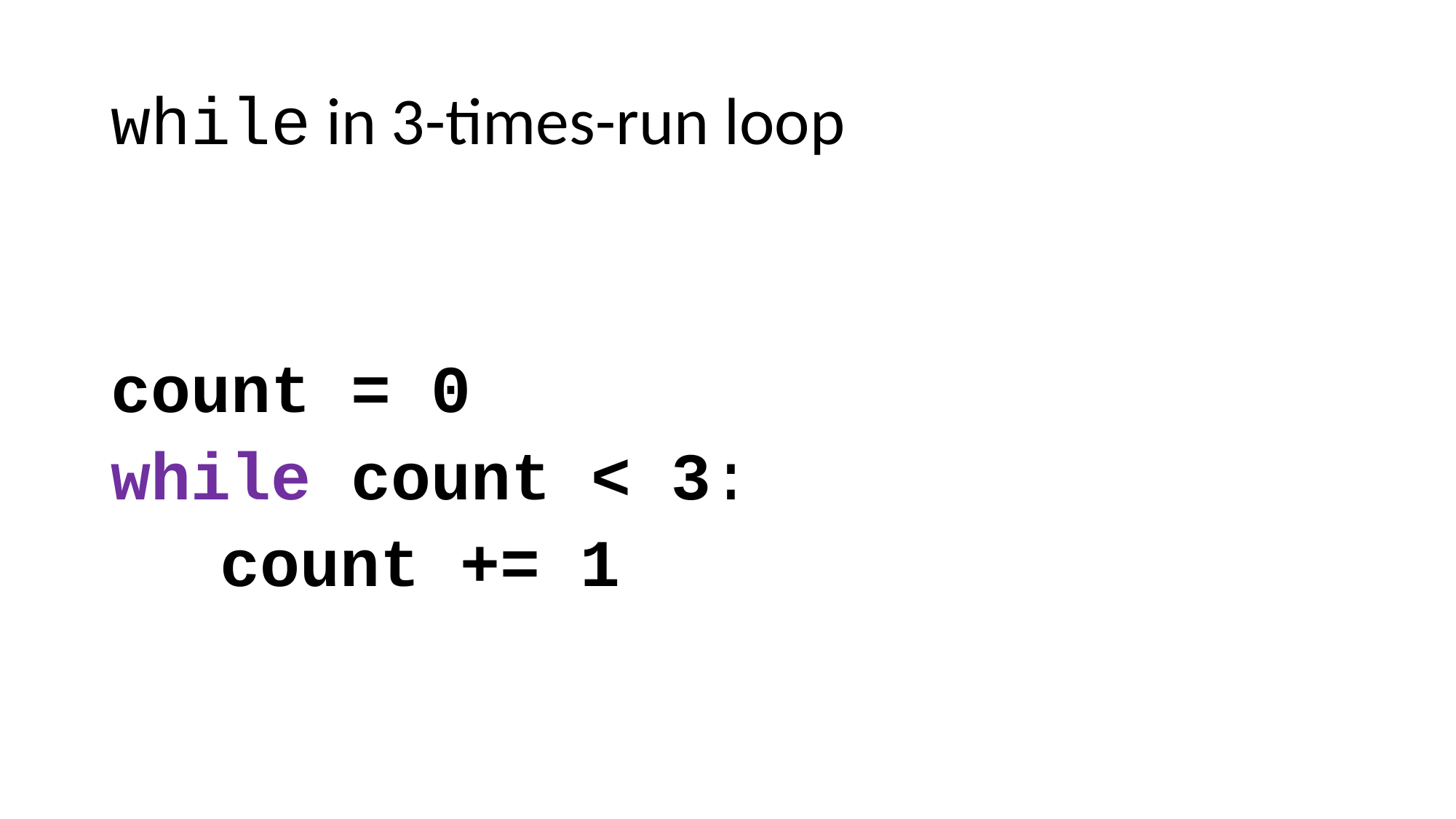

# while in 3-times-run loop
count = 0
while count < 3:
	count += 1